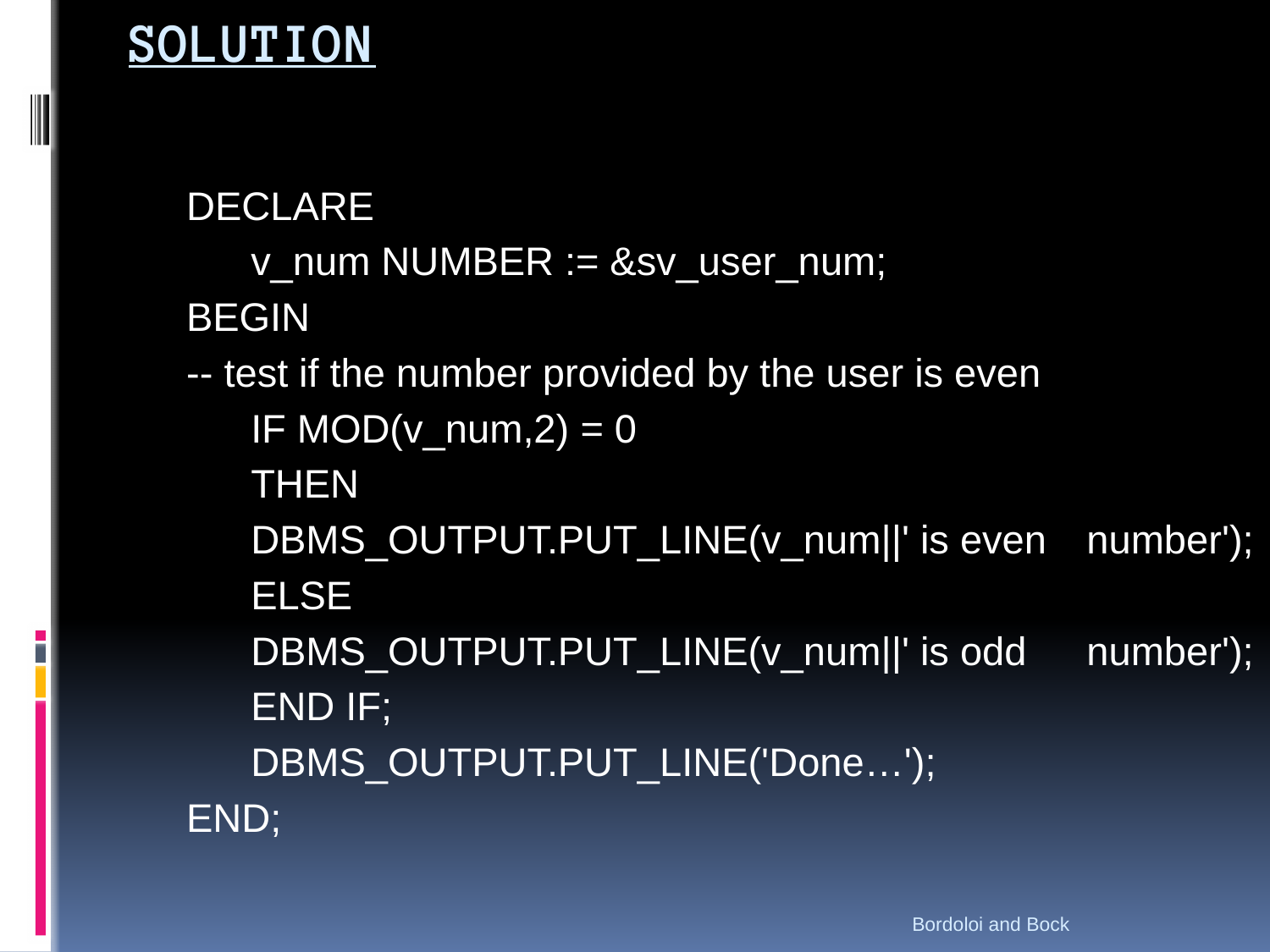

# SOLUTION
DECLARE
	v_num NUMBER := &sv_user_num;
BEGIN
-- test if the number provided by the user is even
	IF MOD(v_num,2) = 0
	THEN
		DBMS_OUTPUT.PUT_LINE(v_num||' is even 		number');
	ELSE
		DBMS_OUTPUT.PUT_LINE(v_num||' is odd 		number');
	END IF;
	DBMS_OUTPUT.PUT_LINE('Done…');
END;
Bordoloi and Bock